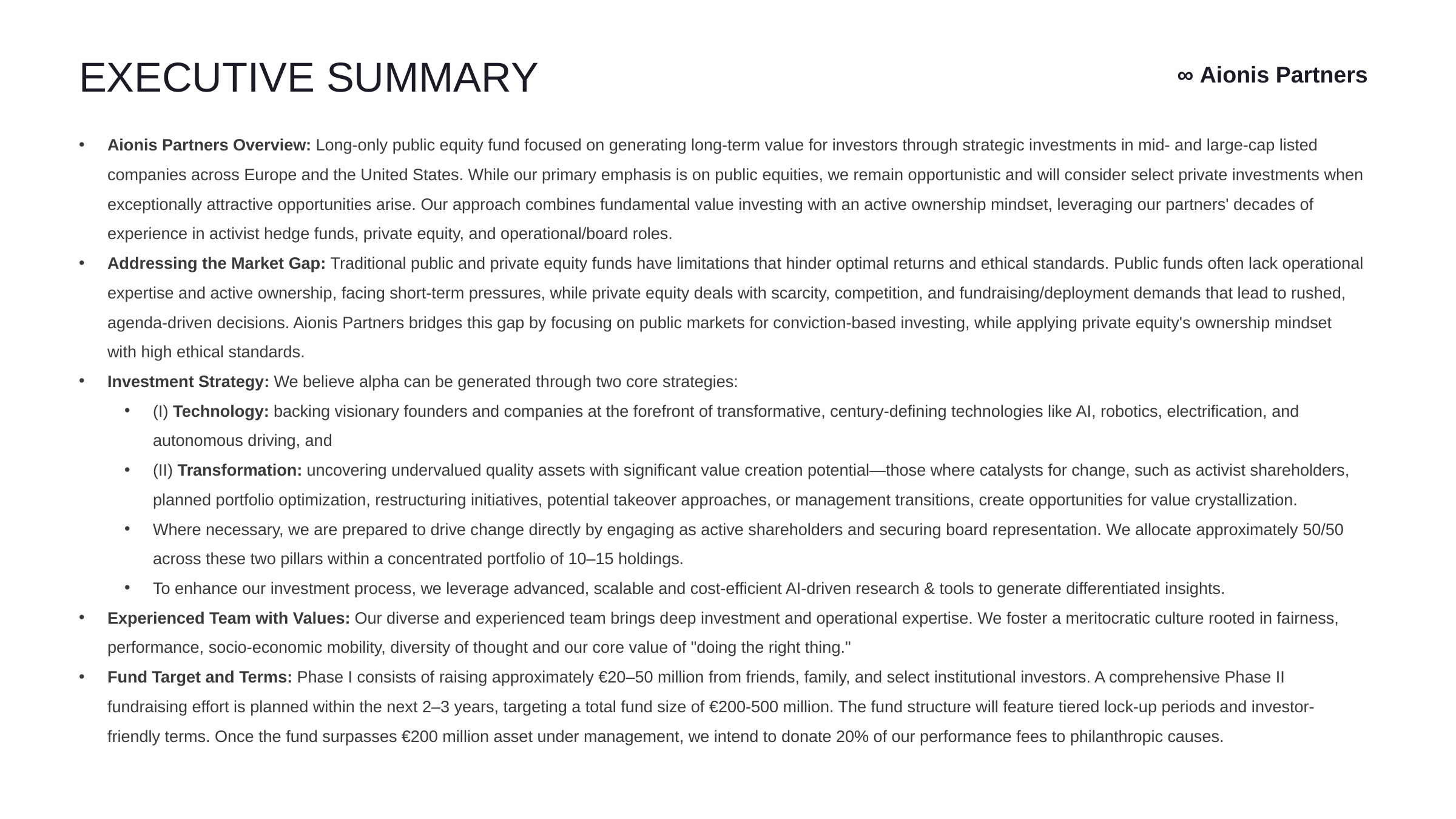

EXECUTIVE SUMMARY
Aionis Partners Overview: Long-only public equity fund focused on generating long-term value for investors through strategic investments in mid- and large-cap listed companies across Europe and the United States. While our primary emphasis is on public equities, we remain opportunistic and will consider select private investments when exceptionally attractive opportunities arise. Our approach combines fundamental value investing with an active ownership mindset, leveraging our partners' decades of experience in activist hedge funds, private equity, and operational/board roles.
Addressing the Market Gap: Traditional public and private equity funds have limitations that hinder optimal returns and ethical standards. Public funds often lack operational expertise and active ownership, facing short-term pressures, while private equity deals with scarcity, competition, and fundraising/deployment demands that lead to rushed, agenda-driven decisions. Aionis Partners bridges this gap by focusing on public markets for conviction-based investing, while applying private equity's ownership mindset with high ethical standards.
Investment Strategy: We believe alpha can be generated through two core strategies:
(I) Technology: backing visionary founders and companies at the forefront of transformative, century-defining technologies like AI, robotics, electrification, and autonomous driving, and
(II) Transformation: uncovering undervalued quality assets with significant value creation potential—those where catalysts for change, such as activist shareholders, planned portfolio optimization, restructuring initiatives, potential takeover approaches, or management transitions, create opportunities for value crystallization.
Where necessary, we are prepared to drive change directly by engaging as active shareholders and securing board representation. We allocate approximately 50/50 across these two pillars within a concentrated portfolio of 10–15 holdings.
To enhance our investment process, we leverage advanced, scalable and cost-efficient AI-driven research & tools to generate differentiated insights.
Experienced Team with Values: Our diverse and experienced team brings deep investment and operational expertise. We foster a meritocratic culture rooted in fairness, performance, socio-economic mobility, diversity of thought and our core value of "doing the right thing."
Fund Target and Terms: Phase I consists of raising approximately €20–50 million from friends, family, and select institutional investors. A comprehensive Phase II fundraising effort is planned within the next 2–3 years, targeting a total fund size of €200-500 million. The fund structure will feature tiered lock-up periods and investor-friendly terms. Once the fund surpasses €200 million asset under management, we intend to donate 20% of our performance fees to philanthropic causes.